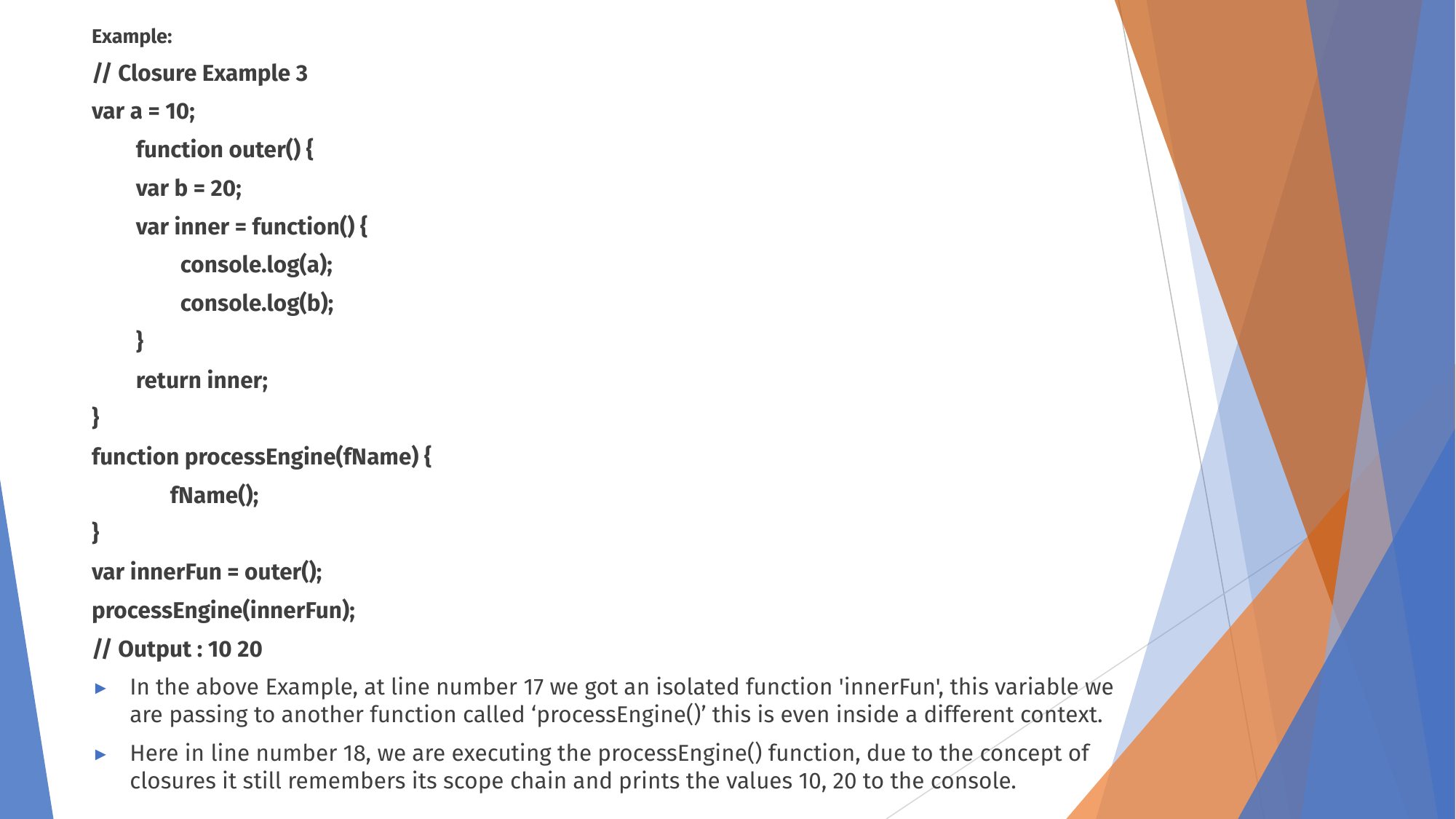

Example:
// Closure Example 3
var a = 10;
function outer() {
var b = 20;
var inner = function() {
console.log(a);
console.log(b);
}
return inner;
}
function processEngine(fName) {
	fName();
}
var innerFun = outer();
processEngine(innerFun);
// Output : 10 20
In the above Example, at line number 17 we got an isolated function 'innerFun', this variable we are passing to another function called ‘processEngine()’ this is even inside a different context.
Here in line number 18, we are executing the processEngine() function, due to the concept of closures it still remembers its scope chain and prints the values 10, 20 to the console.